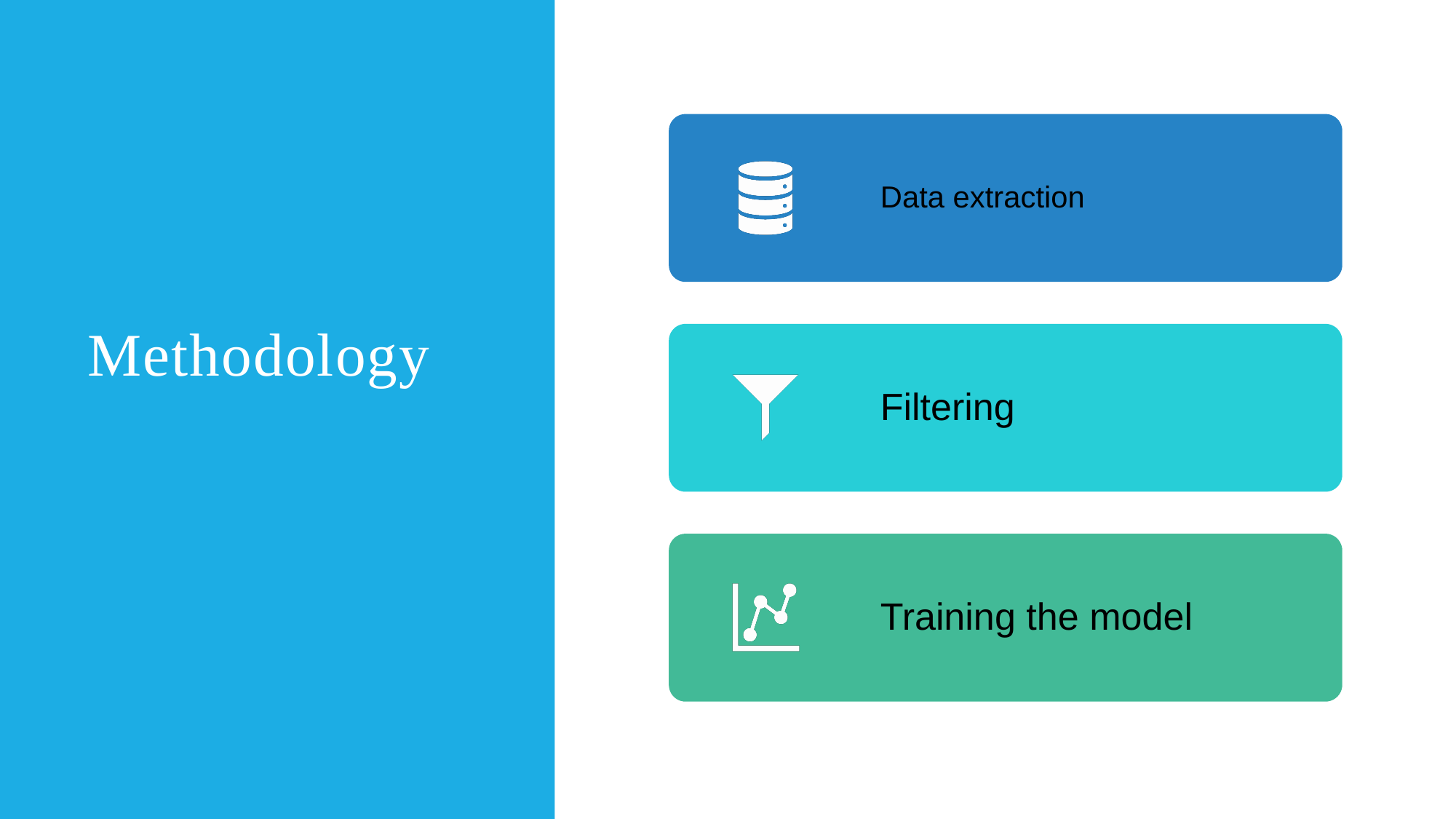

# Methodology
Data extraction
Filtering
Training the model